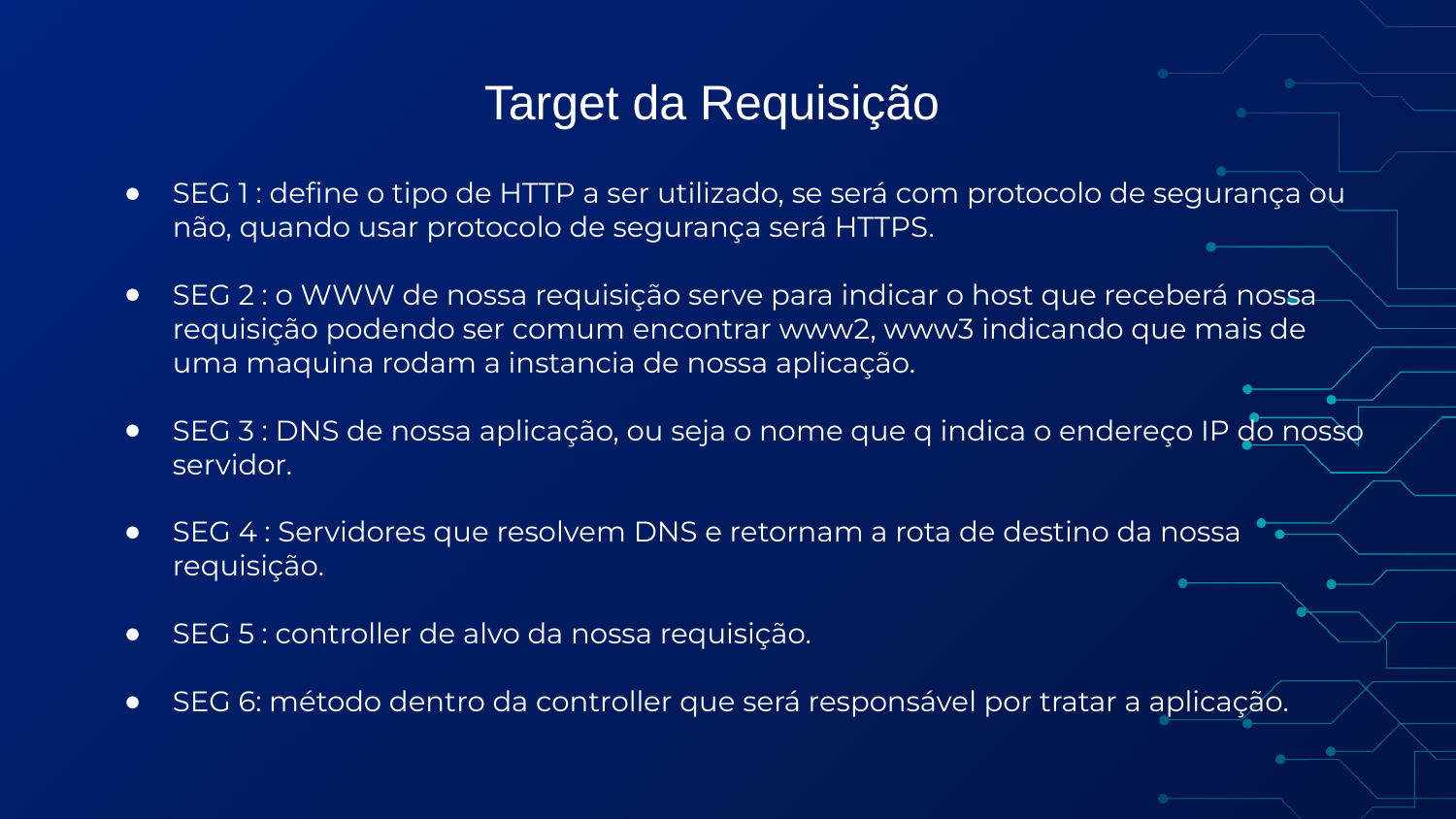

# Target da Requisição
SEG 1 : define o tipo de HTTP a ser utilizado, se será com protocolo de segurança ou não, quando usar protocolo de segurança será HTTPS.

SEG 2 : o WWW de nossa requisição serve para indicar o host que receberá nossa requisição podendo ser comum encontrar www2, www3 indicando que mais de uma maquina rodam a instancia de nossa aplicação.

SEG 3 : DNS de nossa aplicação, ou seja o nome que q indica o endereço IP do nosso servidor.

SEG 4 : Servidores que resolvem DNS e retornam a rota de destino da nossa requisição.

SEG 5 : controller de alvo da nossa requisição.

SEG 6: método dentro da controller que será responsável por tratar a aplicação.